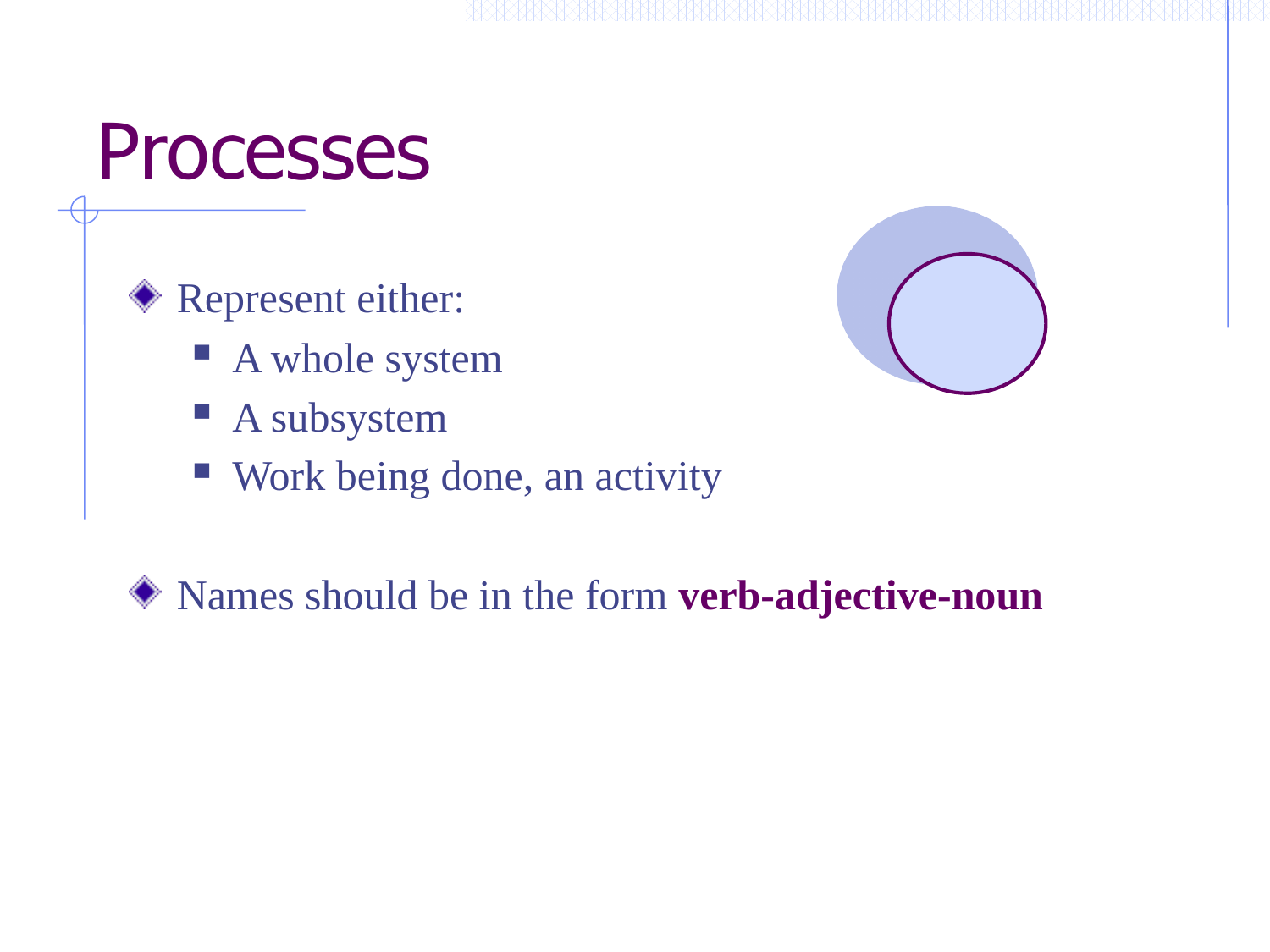

# Processes

Represent either:
A whole system
A subsystem
Work being done, an activity

Names should be in the form verb-adjective-noun